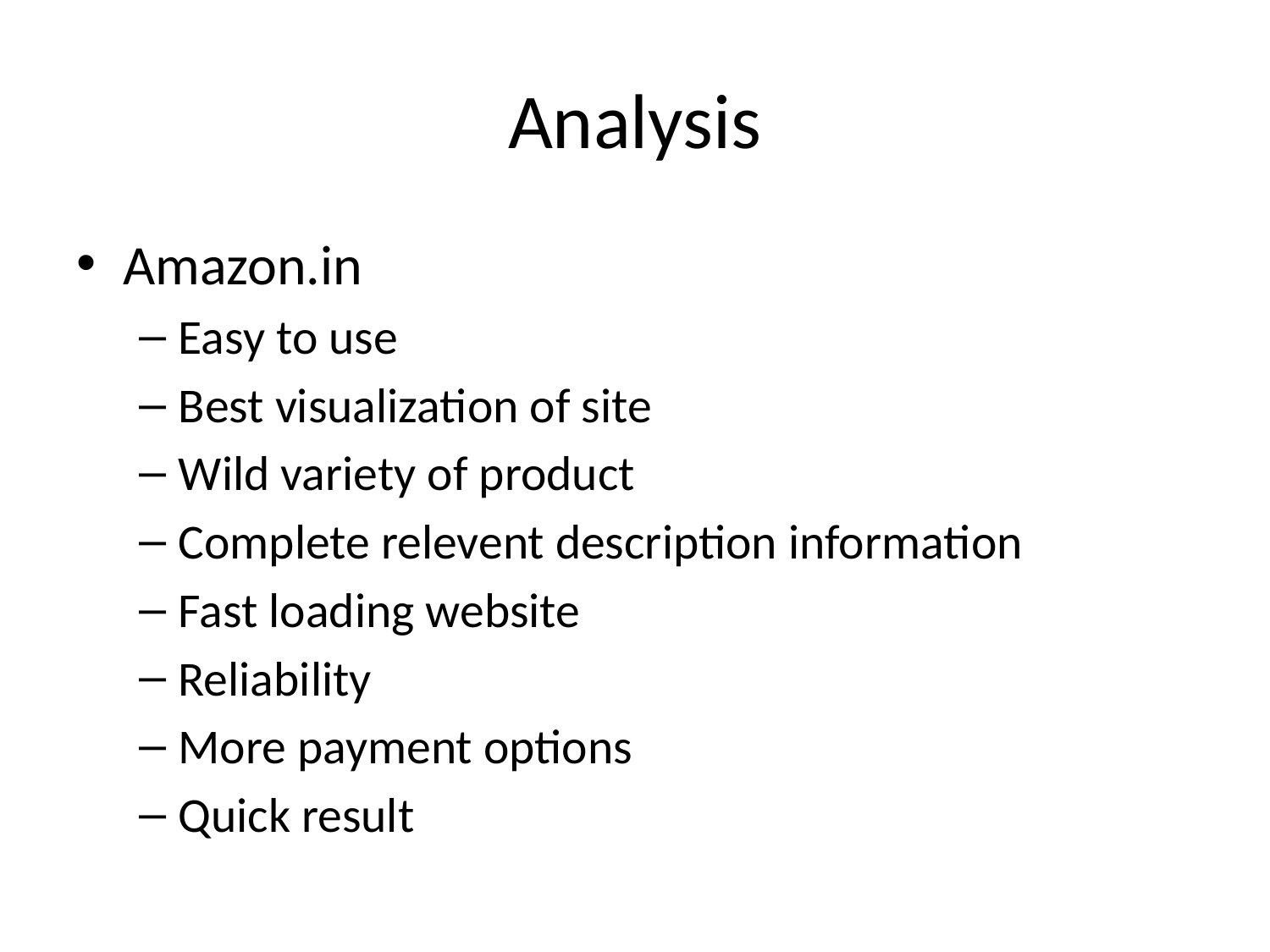

# Analysis
Amazon.in
Easy to use
Best visualization of site
Wild variety of product
Complete relevent description information
Fast loading website
Reliability
More payment options
Quick result